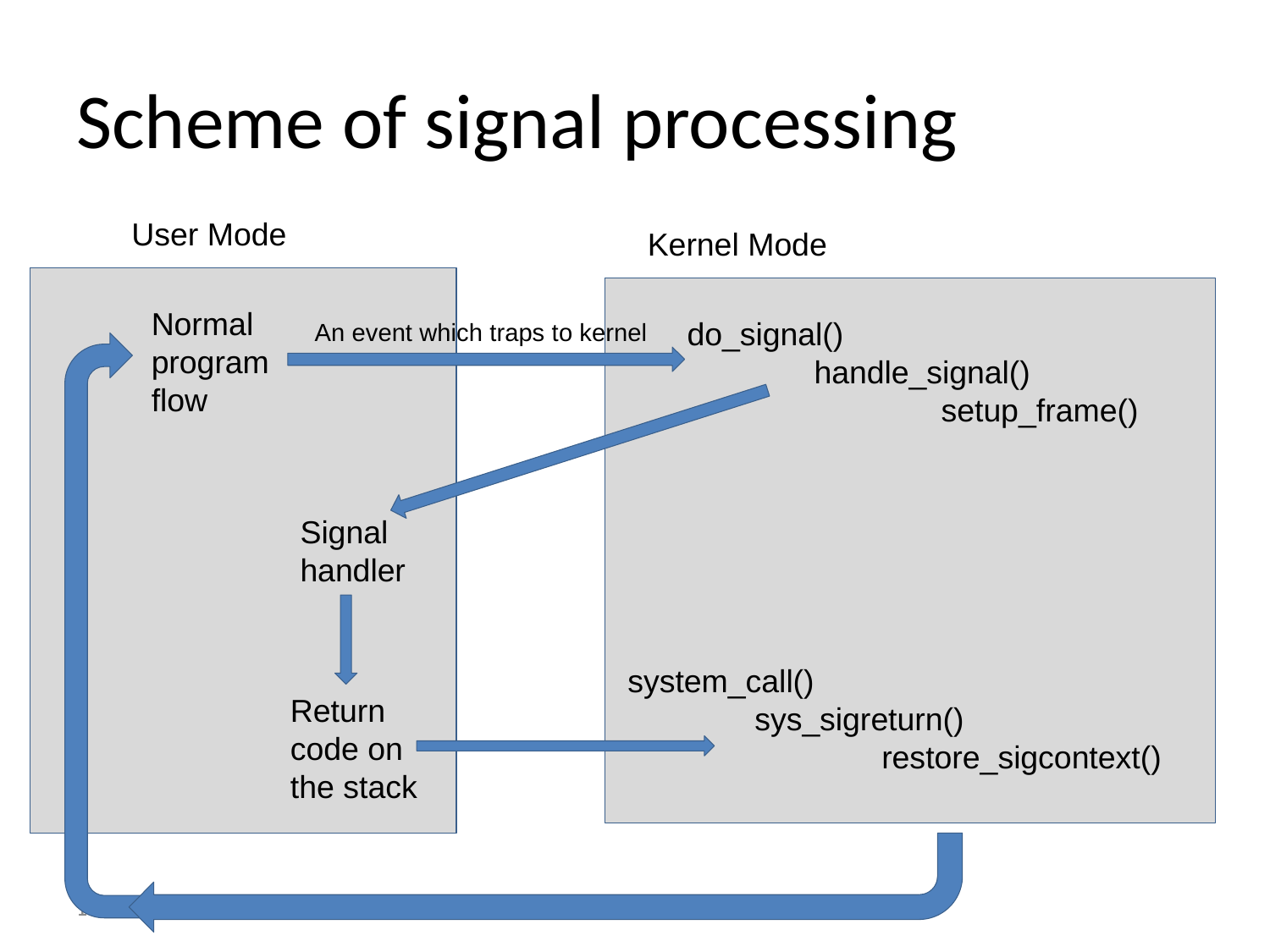

# Scheme of signal processing
User Mode
Kernel Mode

Normal program flow
do_signal()
	handle_signal()
		setup_frame()
An event which traps to kernel

Signal handler

system_call()
	sys_sigreturn()
		restore_sigcontext()
Return code on the stack

14